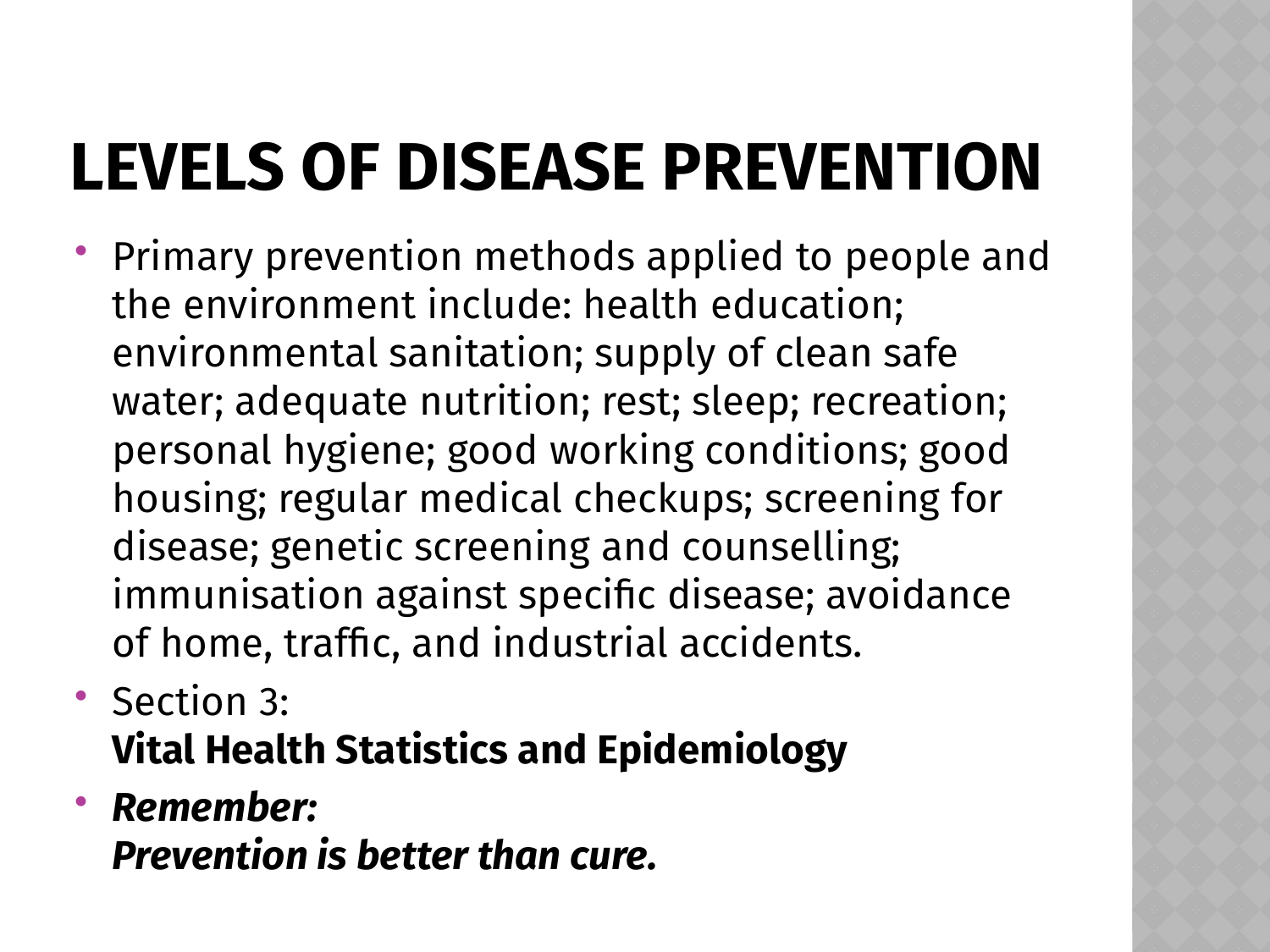

# LEVELS OF DISEASE PREVENTION
Primary prevention methods applied to people and the environment include: health education; environmental sanitation; supply of clean safe water; adequate nutrition; rest; sleep; recreation; personal hygiene; good working conditions; good housing; regular medical checkups; screening for disease; genetic screening and counselling; immunisation against specific disease; avoidance of home, traffic, and industrial accidents.
Section 3:
Vital Health Statistics and Epidemiology
Remember:
Prevention is better than cure.